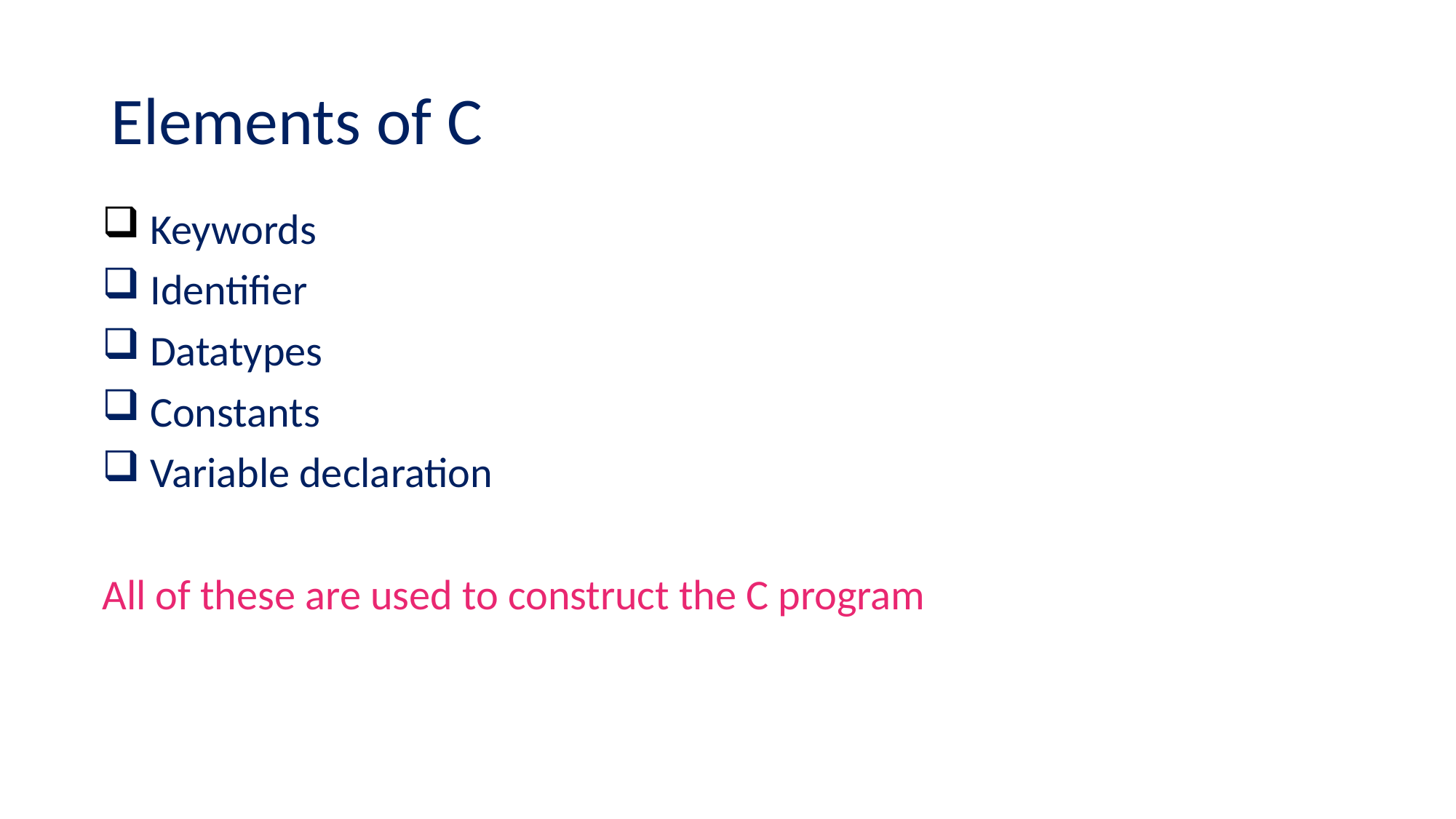

# Elements of C
 Keywords
 Identifier
 Datatypes
 Constants
 Variable declaration

All of these are used to construct the C program